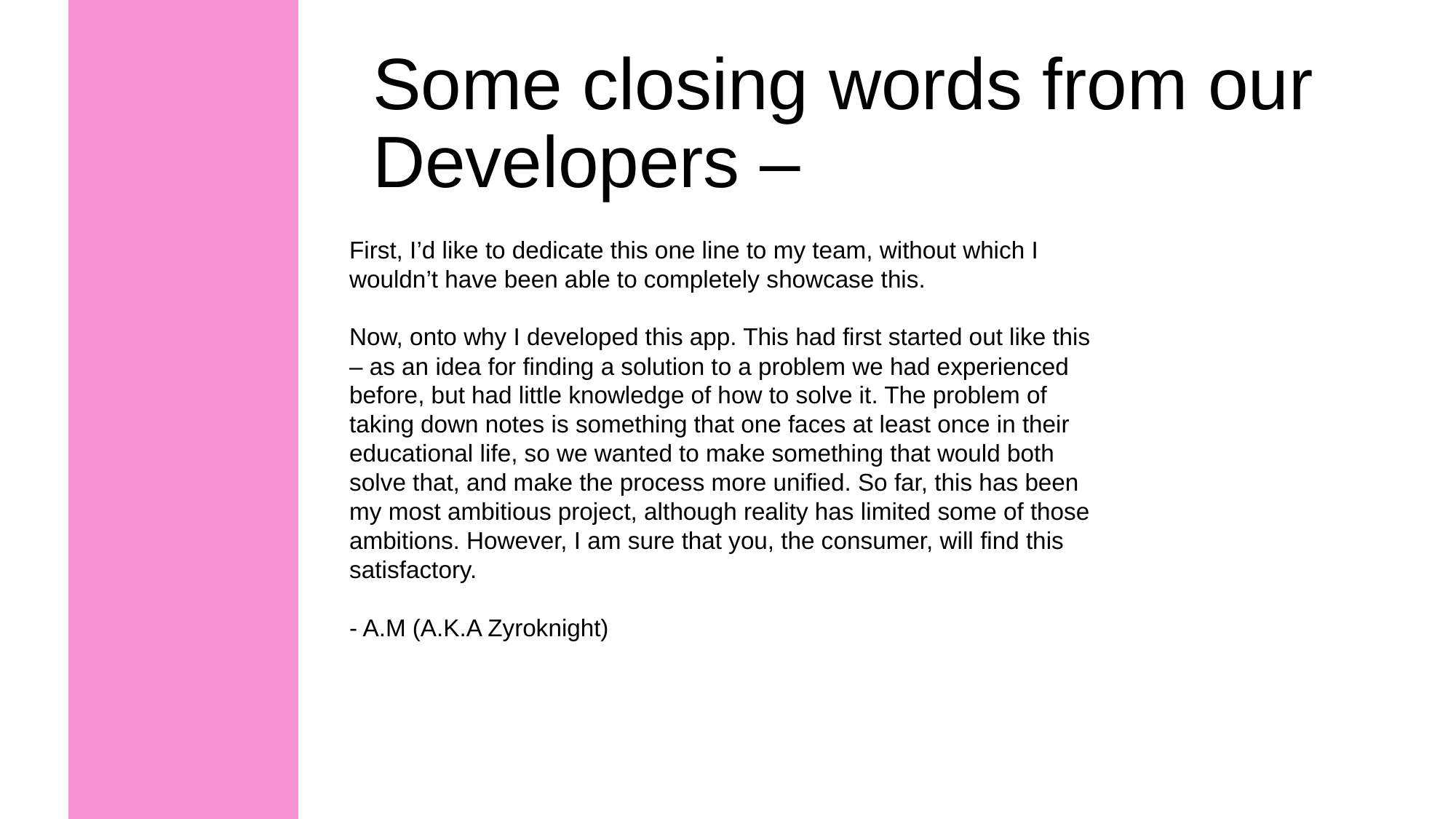

# Some closing words from our Developers –
First, I’d like to dedicate this one line to my team, without which I wouldn’t have been able to completely showcase this.

Now, onto why I developed this app. This had first started out like this – as an idea for finding a solution to a problem we had experienced before, but had little knowledge of how to solve it. The problem of taking down notes is something that one faces at least once in their educational life, so we wanted to make something that would both solve that, and make the process more unified. So far, this has been my most ambitious project, although reality has limited some of those ambitions. However, I am sure that you, the consumer, will find this satisfactory.

- A.M (A.K.A Zyroknight)